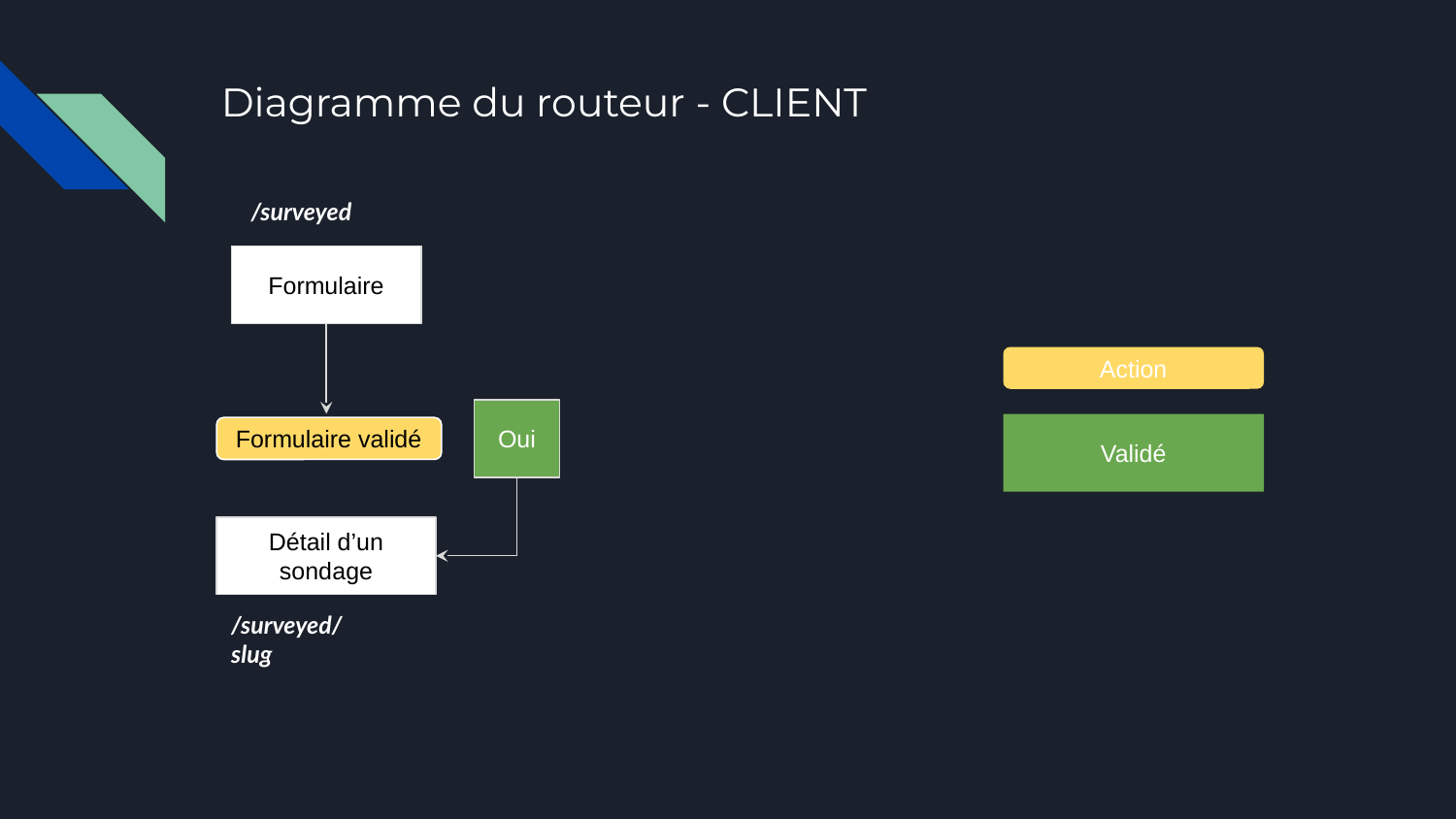

# Diagramme du routeur - CLIENT
/surveyed
Formulaire
Action
Oui
Validé
Formulaire validé
Détail d’un sondage
/surveyed/slug